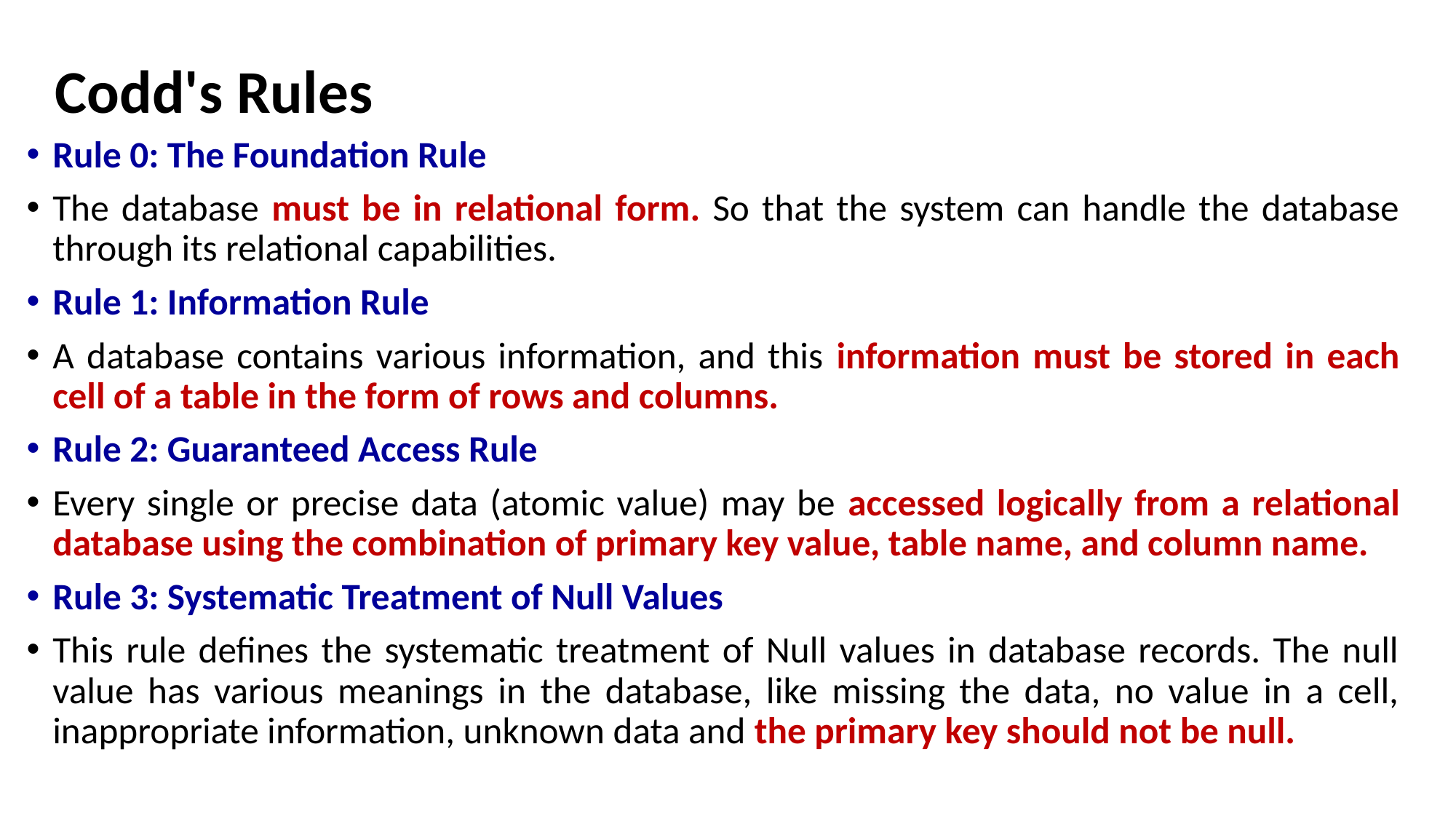

# Codd's Rules
Rule 0: The Foundation Rule
The database must be in relational form. So that the system can handle the database through its relational capabilities.
Rule 1: Information Rule
A database contains various information, and this information must be stored in each cell of a table in the form of rows and columns.
Rule 2: Guaranteed Access Rule
Every single or precise data (atomic value) may be accessed logically from a relational database using the combination of primary key value, table name, and column name.
Rule 3: Systematic Treatment of Null Values
This rule defines the systematic treatment of Null values in database records. The null value has various meanings in the database, like missing the data, no value in a cell, inappropriate information, unknown data and the primary key should not be null.